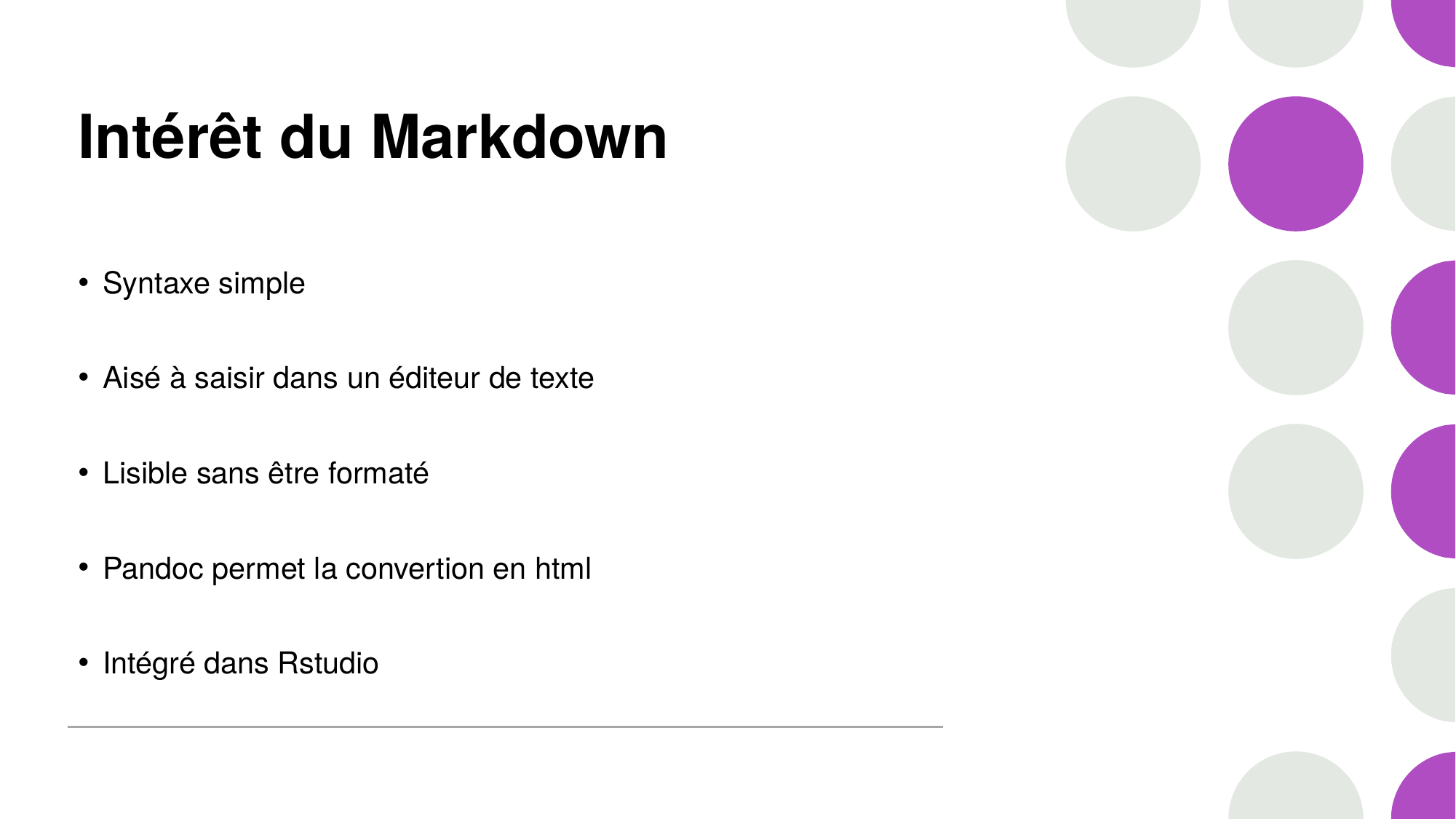

# Intérêt du Markdown
Syntaxe simple

Aisé à saisir dans un éditeur de texte

Lisible sans être formaté

Pandoc permet la convertion en html

Intégré dans Rstudio